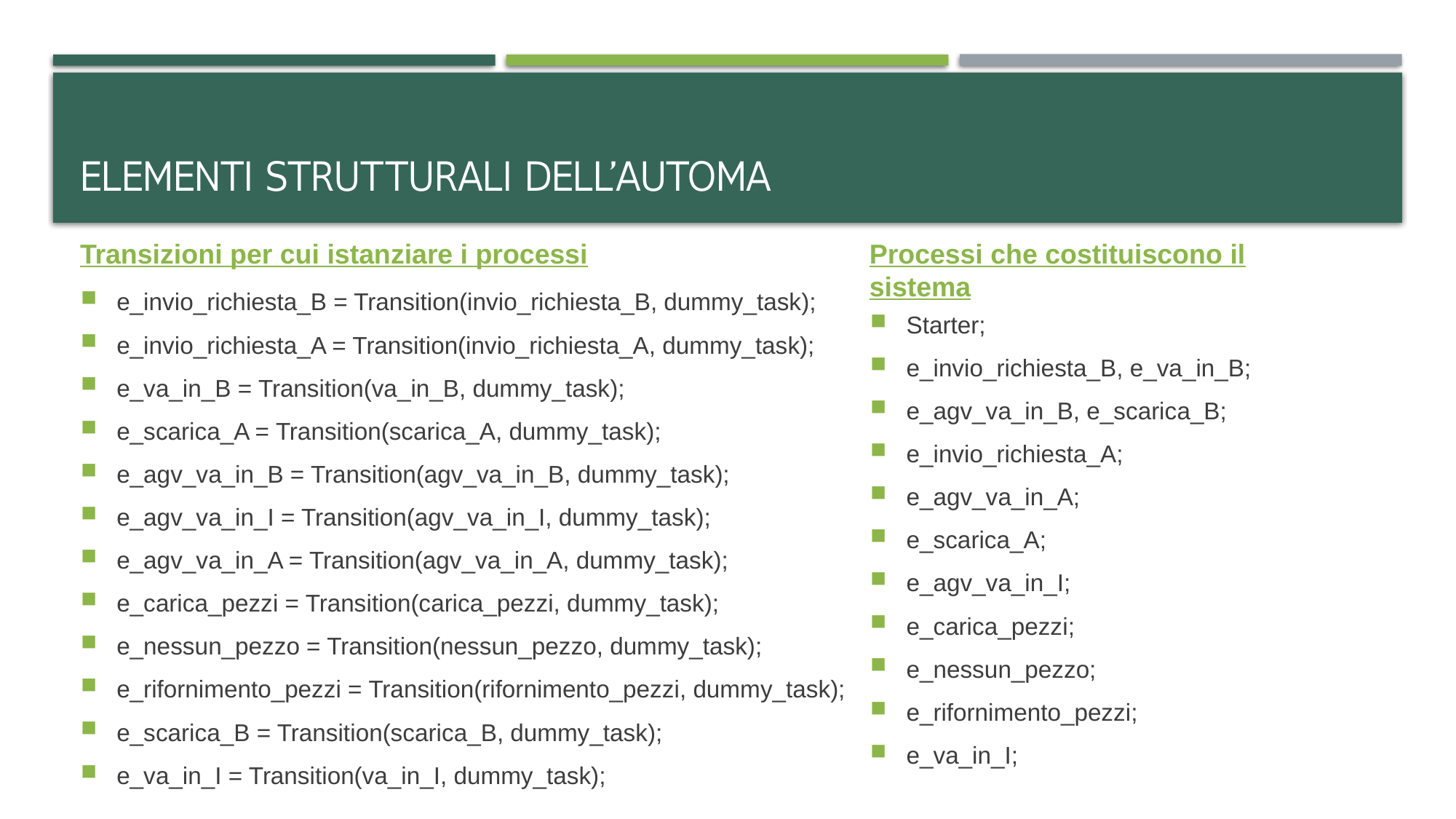

# Elementi strutturali dell’automa
Transizioni per cui istanziare i processi
Processi che costituiscono il sistema
e_invio_richiesta_B = Transition(invio_richiesta_B, dummy_task);
e_invio_richiesta_A = Transition(invio_richiesta_A, dummy_task);
e_va_in_B = Transition(va_in_B, dummy_task);
e_scarica_A = Transition(scarica_A, dummy_task);
e_agv_va_in_B = Transition(agv_va_in_B, dummy_task);
e_agv_va_in_I = Transition(agv_va_in_I, dummy_task);
e_agv_va_in_A = Transition(agv_va_in_A, dummy_task);
e_carica_pezzi = Transition(carica_pezzi, dummy_task);
e_nessun_pezzo = Transition(nessun_pezzo, dummy_task);
e_rifornimento_pezzi = Transition(rifornimento_pezzi, dummy_task);
e_scarica_B = Transition(scarica_B, dummy_task);
e_va_in_I = Transition(va_in_I, dummy_task);
Starter;
e_invio_richiesta_B, e_va_in_B;
e_agv_va_in_B, e_scarica_B;
e_invio_richiesta_A;
e_agv_va_in_A;
e_scarica_A;
e_agv_va_in_I;
e_carica_pezzi;
e_nessun_pezzo;
e_rifornimento_pezzi;
e_va_in_I;